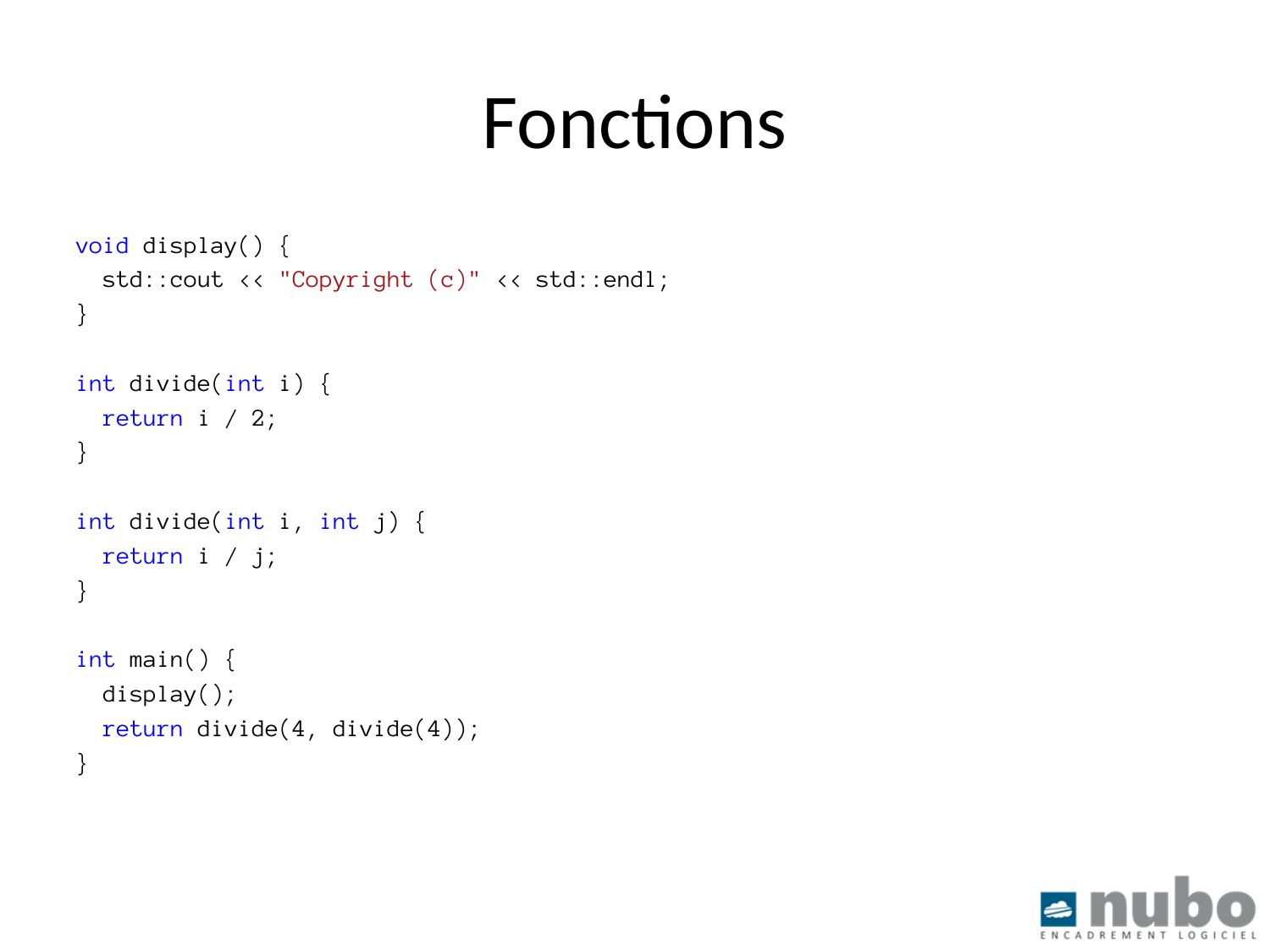

# Fonctions
void display() {
  std::cout << "Copyright (c)" << std::endl;
}

int divide(int i) {
  return i / 2;
}

int divide(int i, int j) {
  return i / j;
}

int main() {
  display();
  return divide(4, divide(4));
}